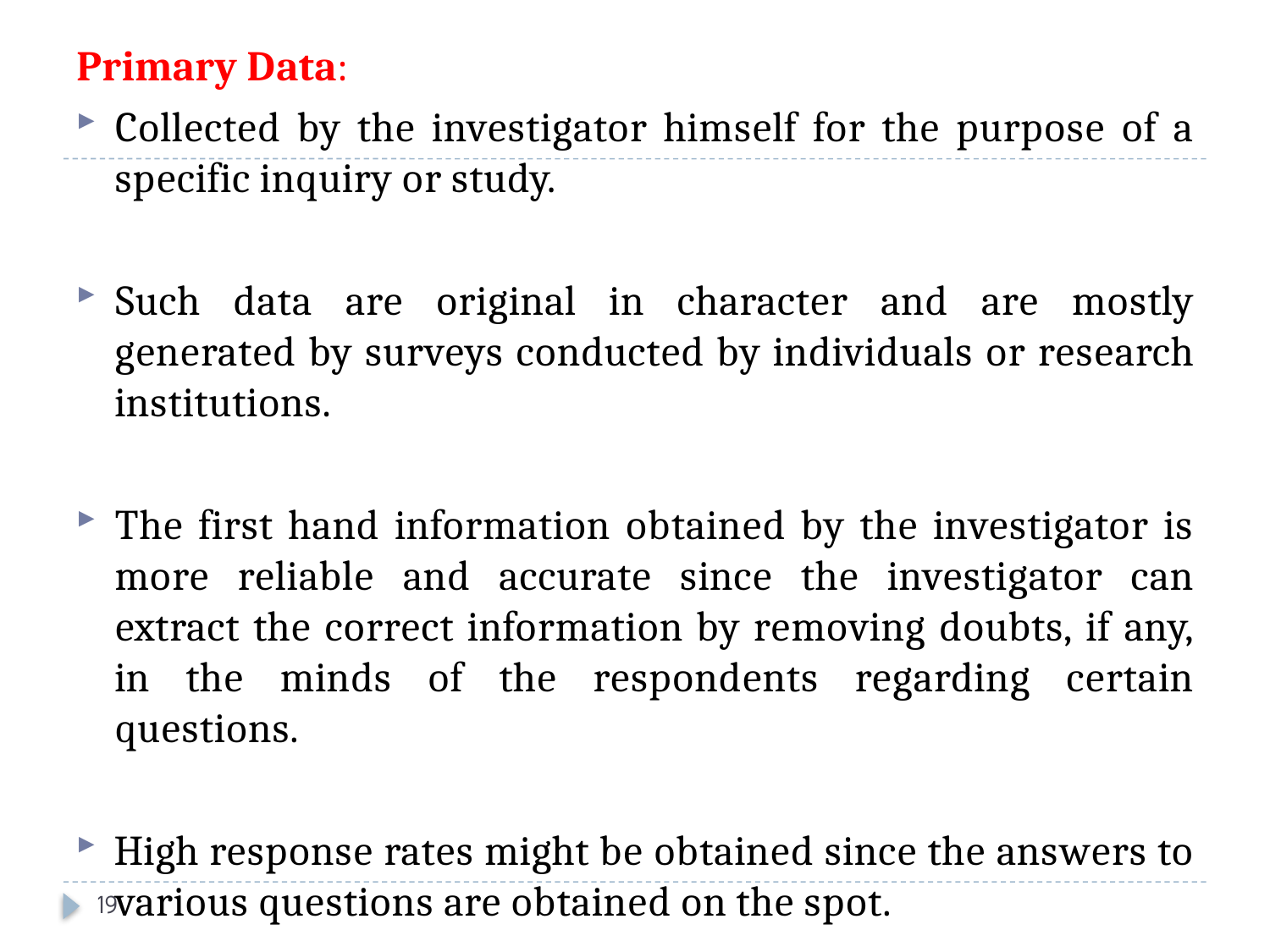

Primary Data:
Collected by the investigator himself for the purpose of a specific inquiry or study.

Such data are original in character and are mostly generated by surveys conducted by individuals or research institutions.

The first hand information obtained by the investigator is more reliable and accurate since the investigator can extract the correct information by removing doubts, if any, in the minds of the respondents regarding certain questions.

High response rates might be obtained since the answers to various questions are obtained on the spot.
19